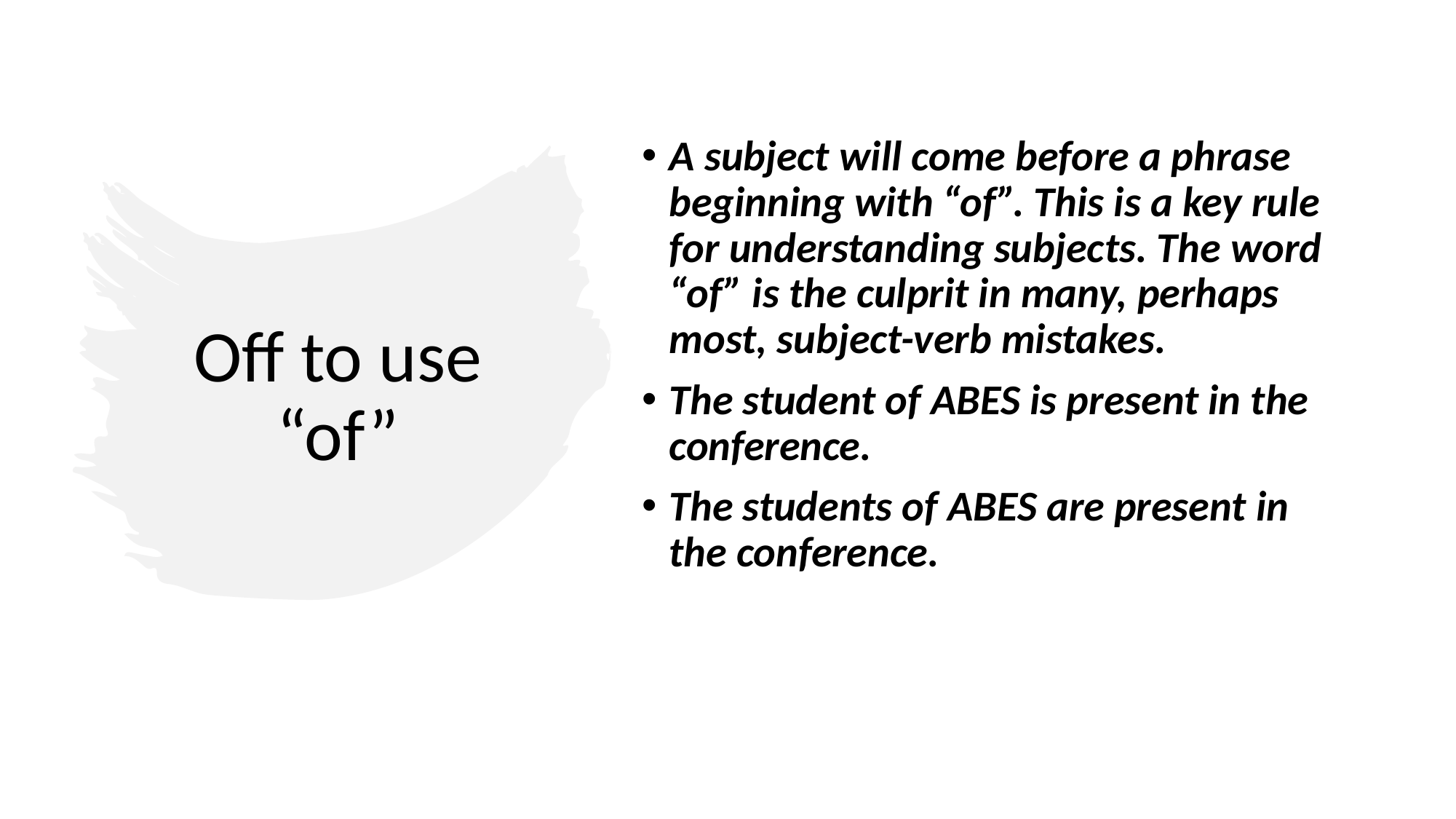

A subject will come before a phrase beginning with “of”. This is a key rule for understanding subjects. The word “of” is the culprit in many, perhaps most, subject-verb mistakes.
The student of ABES is present in the conference.
The students of ABES are present in the conference.

# Off to use “of”